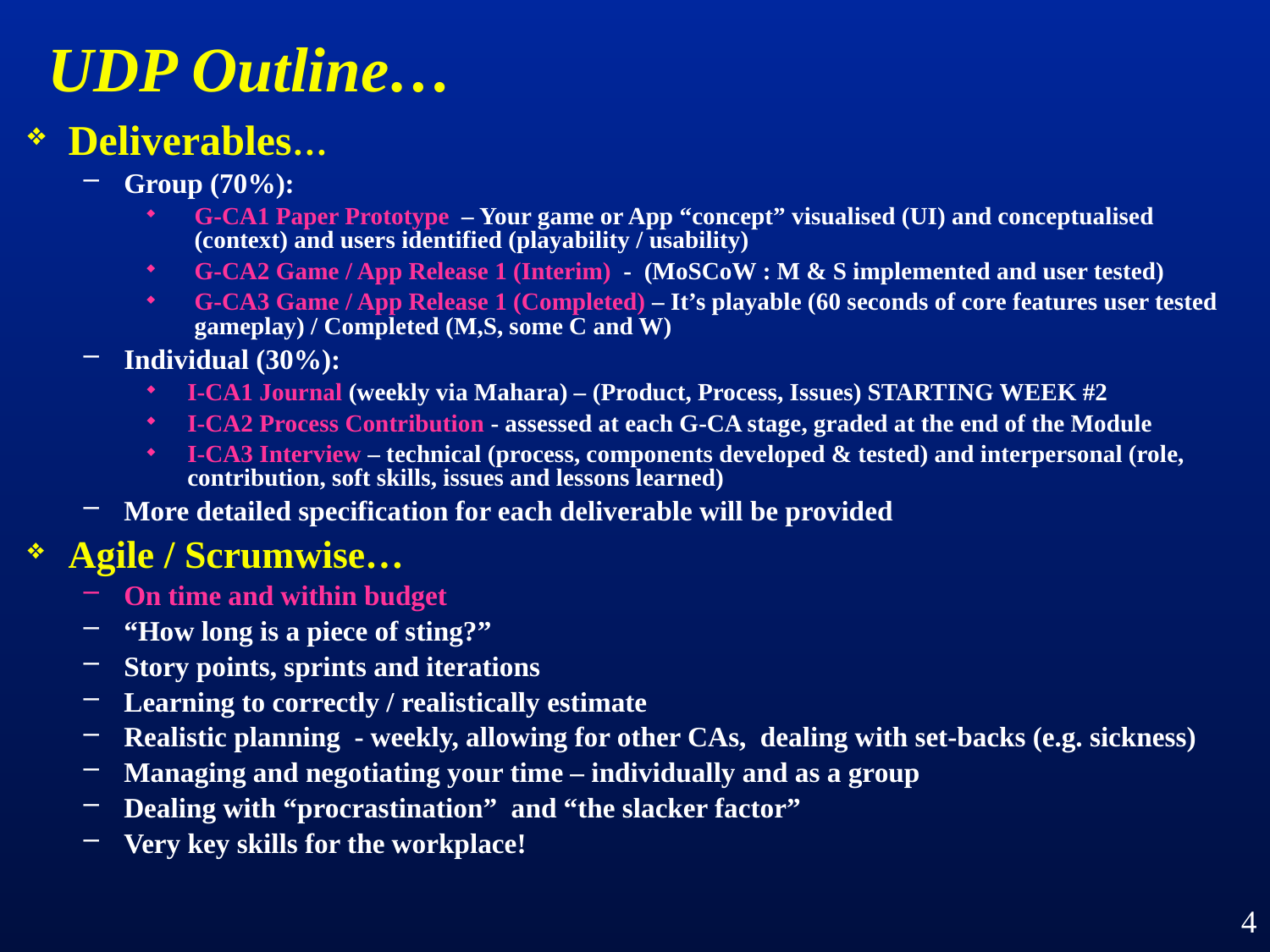

# UDP Outline…
Deliverables…
Group (70%):
G-CA1 Paper Prototype  – Your game or App “concept” visualised (UI) and conceptualised (context) and users identified (playability / usability)
G-CA2 Game / App Release 1 (Interim)  -  (MoSCoW : M & S implemented and user tested)
G-CA3 Game / App Release 1 (Completed) – It’s playable (60 seconds of core features user tested gameplay) / Completed (M,S, some C and W)
Individual (30%):
I-CA1 Journal (weekly via Mahara) – (Product, Process, Issues) STARTING WEEK #2
I-CA2 Process Contribution - assessed at each G-CA stage, graded at the end of the Module
I-CA3 Interview – technical (process, components developed & tested) and interpersonal (role, contribution, soft skills, issues and lessons learned)
More detailed specification for each deliverable will be provided
Agile / Scrumwise…
On time and within budget
“How long is a piece of sting?”
Story points, sprints and iterations
Learning to correctly / realistically estimate
Realistic planning  - weekly, allowing for other CAs,  dealing with set-backs (e.g. sickness)
Managing and negotiating your time – individually and as a group
Dealing with “procrastination”  and “the slacker factor”
Very key skills for the workplace!
4